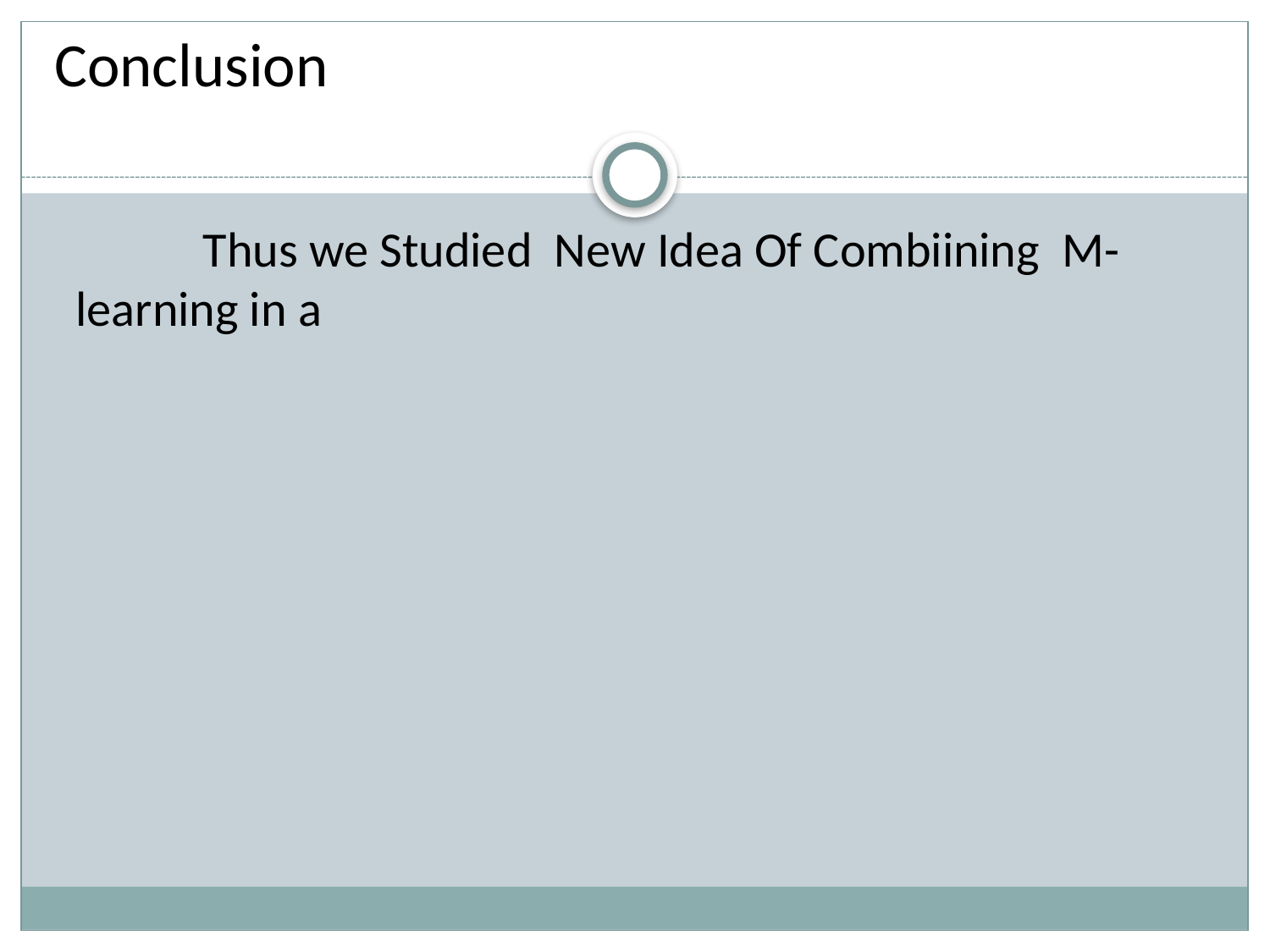

# Conclusion
	Thus we Studied  New Idea Of Combiining  M-learning in a